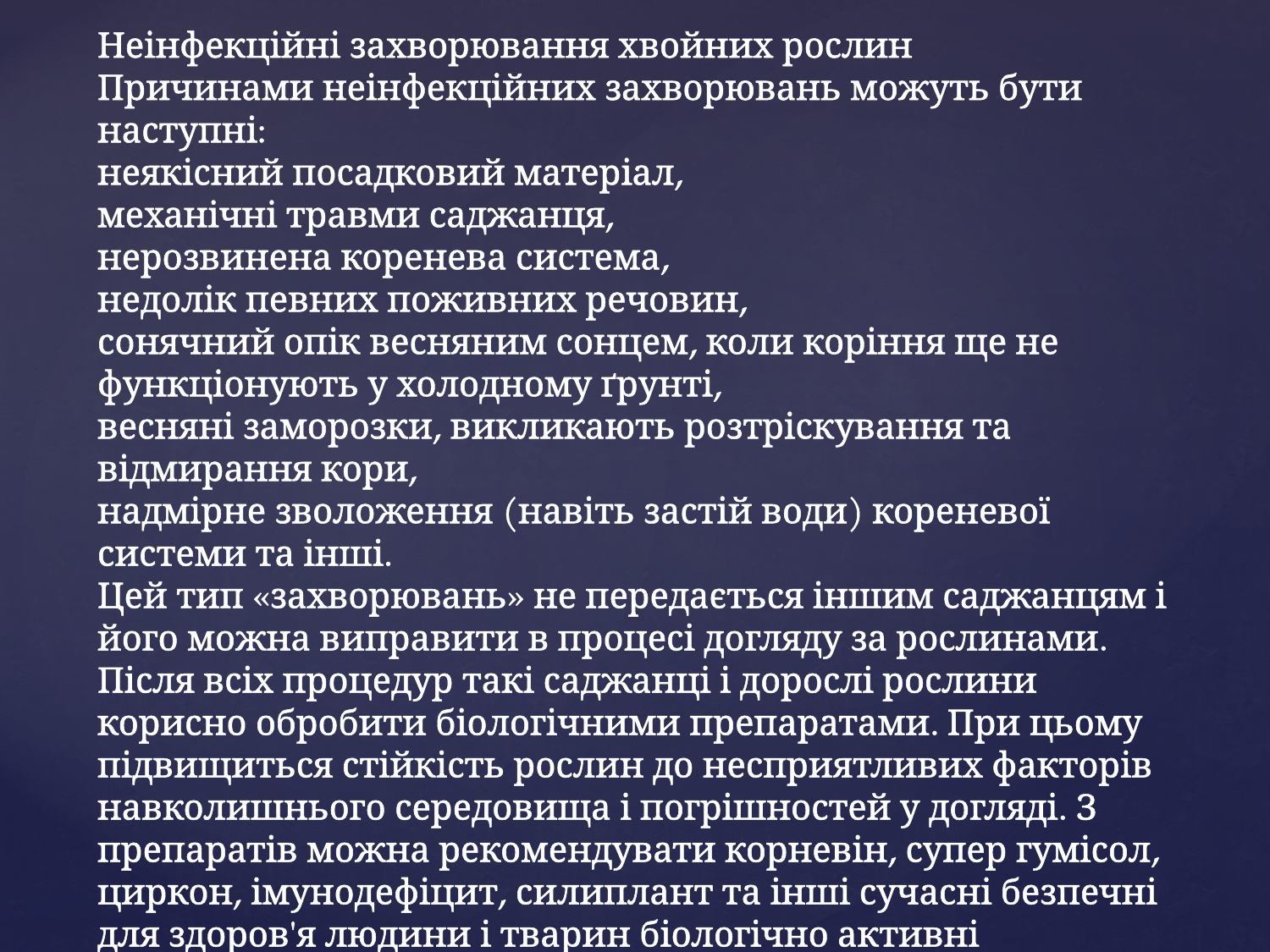

Неінфекційні захворювання хвойних рослин
Причинами неінфекційних захворювань можуть бути наступні:
неякісний посадковий матеріал,
механічні травми саджанця,
нерозвинена коренева система,
недолік певних поживних речовин,
сонячний опік весняним сонцем, коли коріння ще не функціонують у холодному ґрунті,
весняні заморозки, викликають розтріскування та відмирання кори,
надмірне зволоження (навіть застій води) кореневої системи та інші.
Цей тип «захворювань» не передається іншим саджанцям і його можна виправити в процесі догляду за рослинами. Після всіх процедур такі саджанці і дорослі рослини корисно обробити біологічними препаратами. При цьому підвищиться стійкість рослин до несприятливих факторів навколишнього середовища і погрішностей у догляді. З препаратів можна рекомендувати корневін, супер гумісол, циркон, імунодефіцит, силиплант та інші сучасні безпечні для здоров'я людини і тварин біологічно активні препарати.